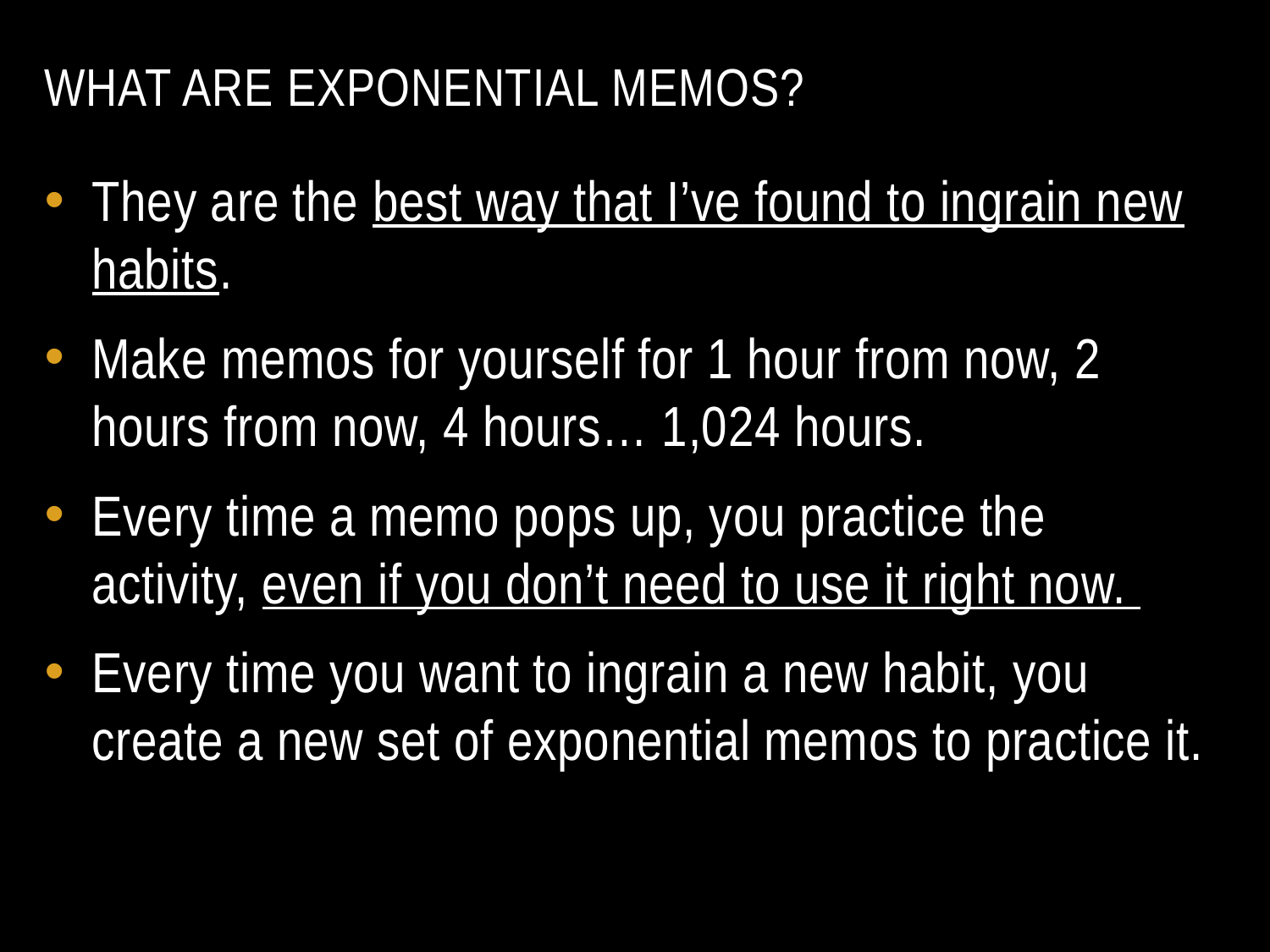

# What are Exponential memos?
They are the best way that I’ve found to ingrain new habits.
Make memos for yourself for 1 hour from now, 2 hours from now, 4 hours… 1,024 hours.
Every time a memo pops up, you practice the activity, even if you don’t need to use it right now.
Every time you want to ingrain a new habit, you create a new set of exponential memos to practice it.